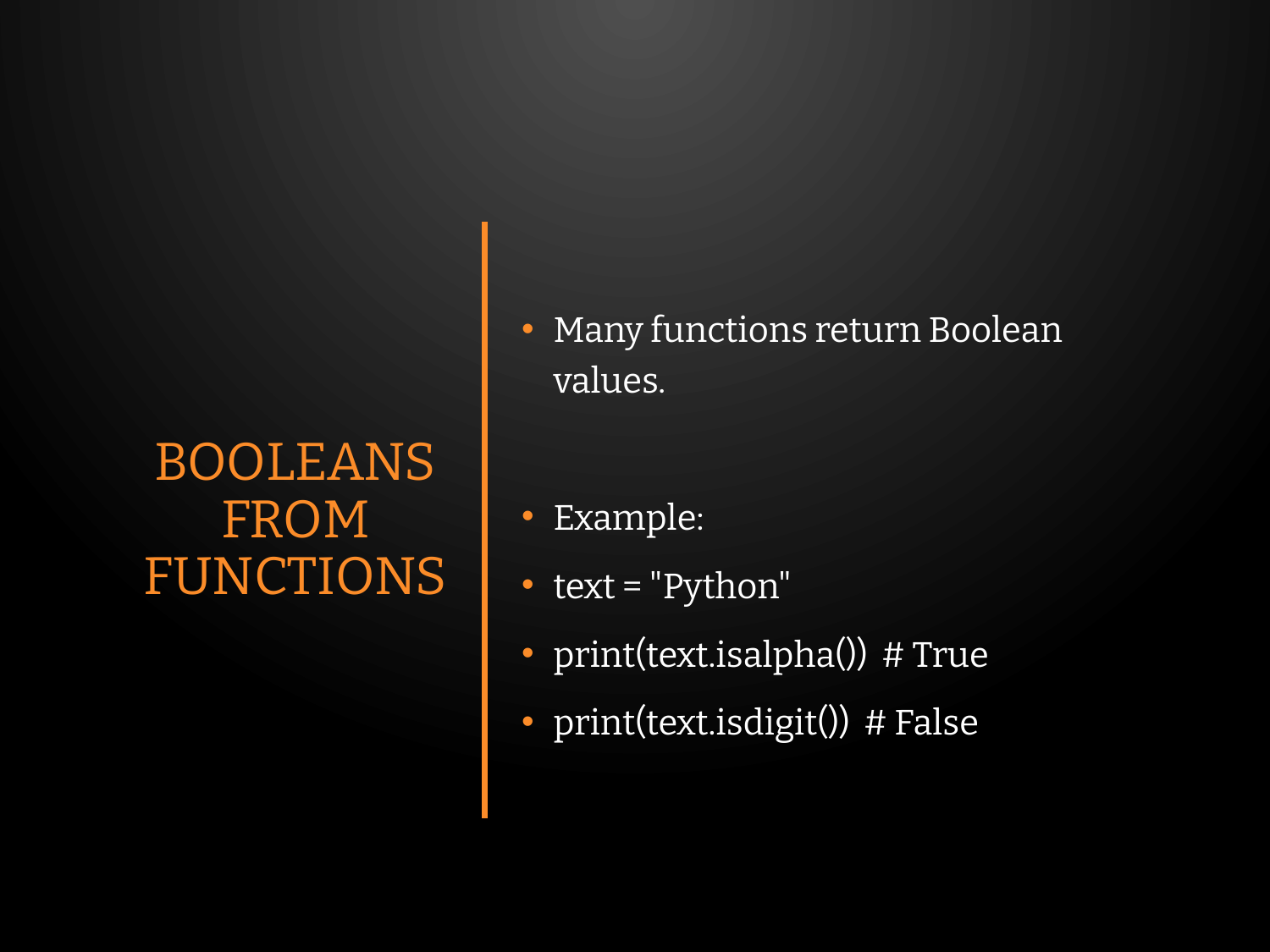

# Booleans from Functions
Many functions return Boolean values.

Example:
text = "Python"
print(text.isalpha())  # True
print(text.isdigit())  # False